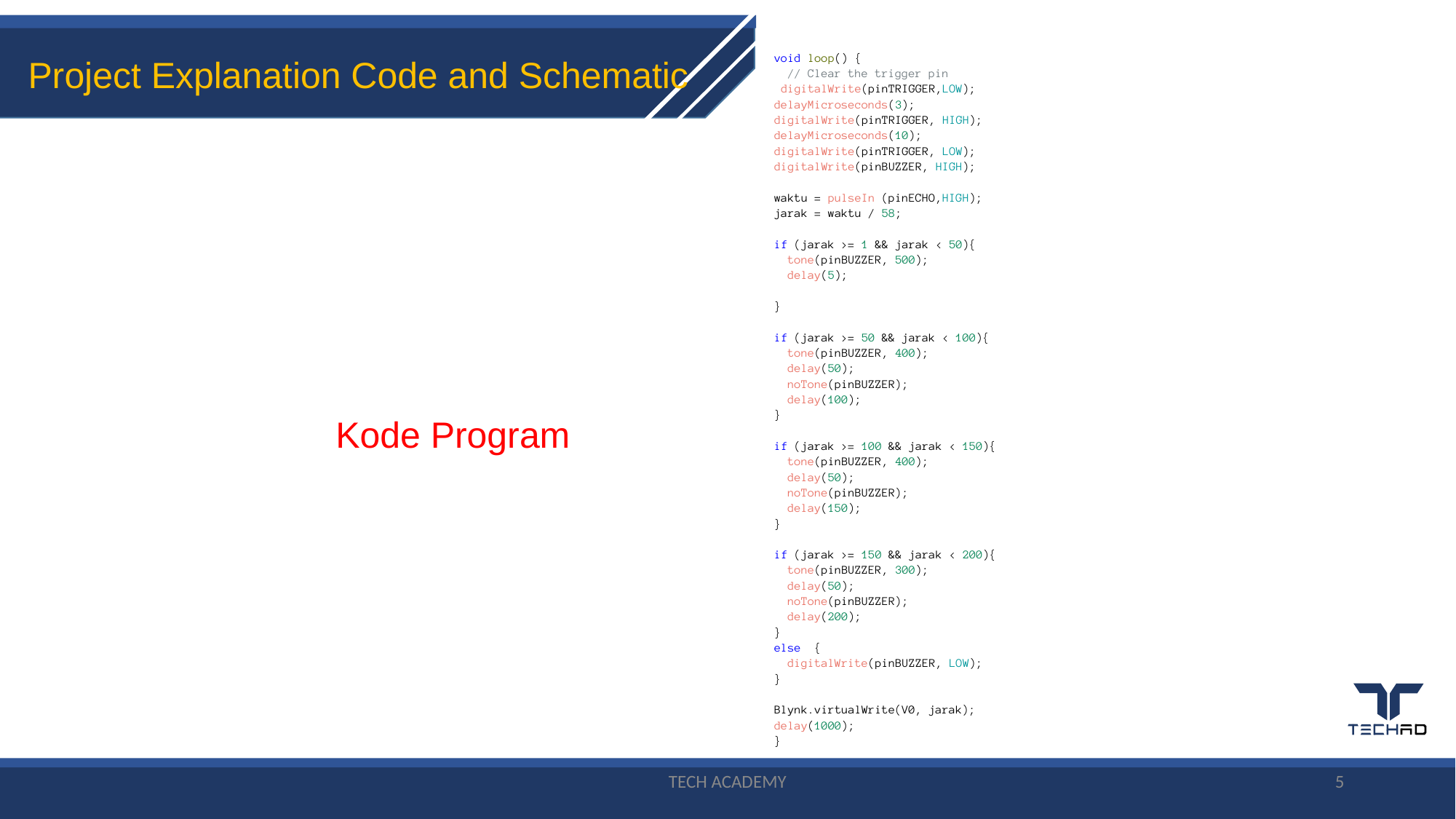

Project Explanation Code and Schematic
void loop() {
  // Clear the trigger pin
 digitalWrite(pinTRIGGER,LOW);
delayMicroseconds(3);
digitalWrite(pinTRIGGER, HIGH);
delayMicroseconds(10);
digitalWrite(pinTRIGGER, LOW);
digitalWrite(pinBUZZER, HIGH);

waktu = pulseIn (pinECHO,HIGH);
jarak = waktu / 58;

if (jarak >= 1 && jarak < 50){
  tone(pinBUZZER, 500);
  delay(5);

}

if (jarak >= 50 && jarak < 100){
  tone(pinBUZZER, 400);
  delay(50);
  noTone(pinBUZZER);
  delay(100);
}

if (jarak >= 100 && jarak < 150){
  tone(pinBUZZER, 400);
  delay(50);
  noTone(pinBUZZER);
  delay(150);
}

if (jarak >= 150 && jarak < 200){
  tone(pinBUZZER, 300);
  delay(50);
  noTone(pinBUZZER);
  delay(200);
}
else  {
  digitalWrite(pinBUZZER, LOW);
}

Blynk.virtualWrite(V0, jarak);
delay(1000);
}

Kode Program
TECH ACADEMY
5